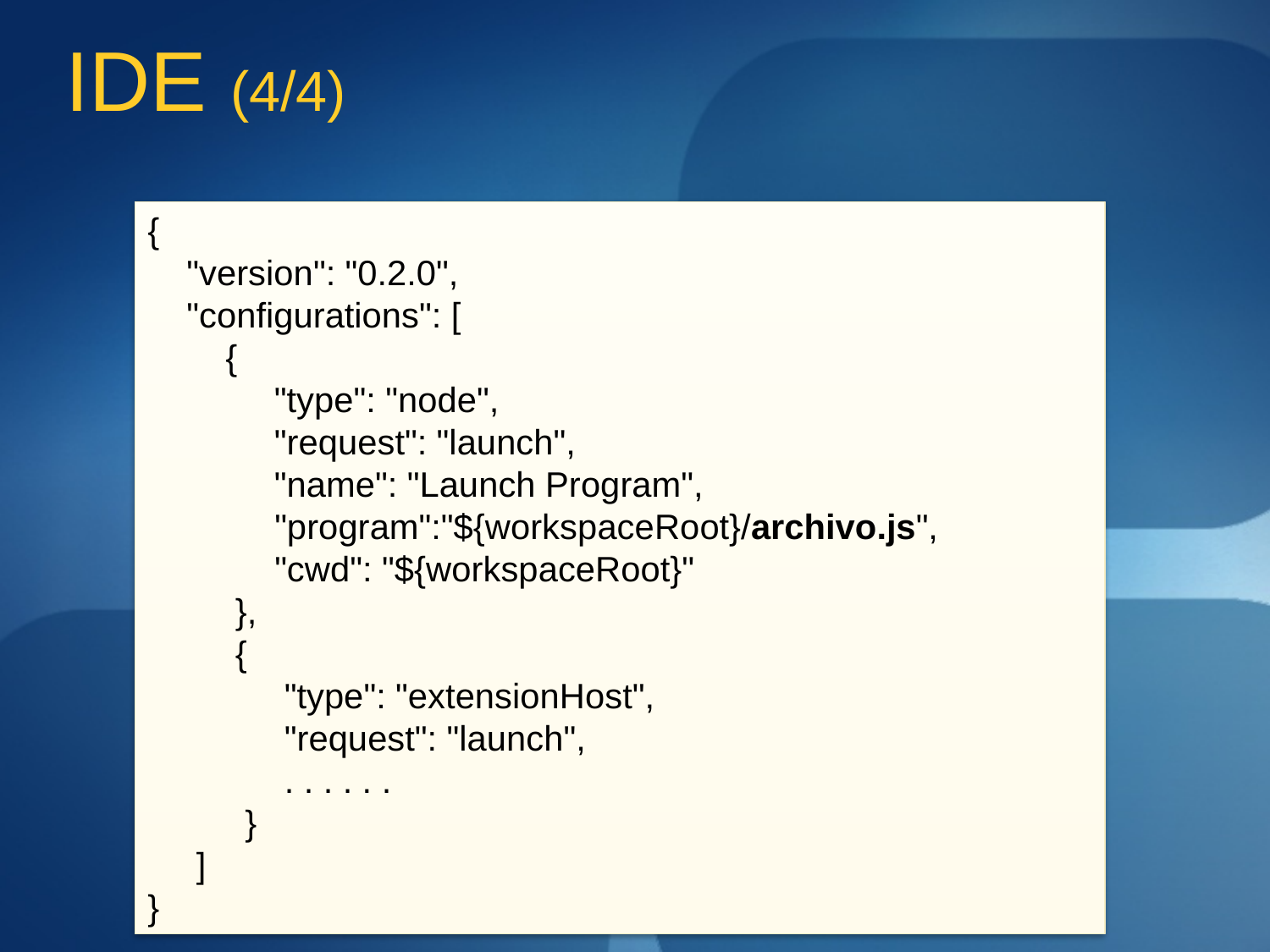

# IDE (4/4)
{
    "version": "0.2.0",
    "configurations": [
        {
             "type": "node",
             "request": "launch",
             "name": "Launch Program",                                                     	"program":"${workspaceRoot}/archivo.js",
	"cwd": "${workspaceRoot}"
         },
         {
	 "type": "extensionHost",
	 "request": "launch",
	 . . . . . .
          }
     ]
}